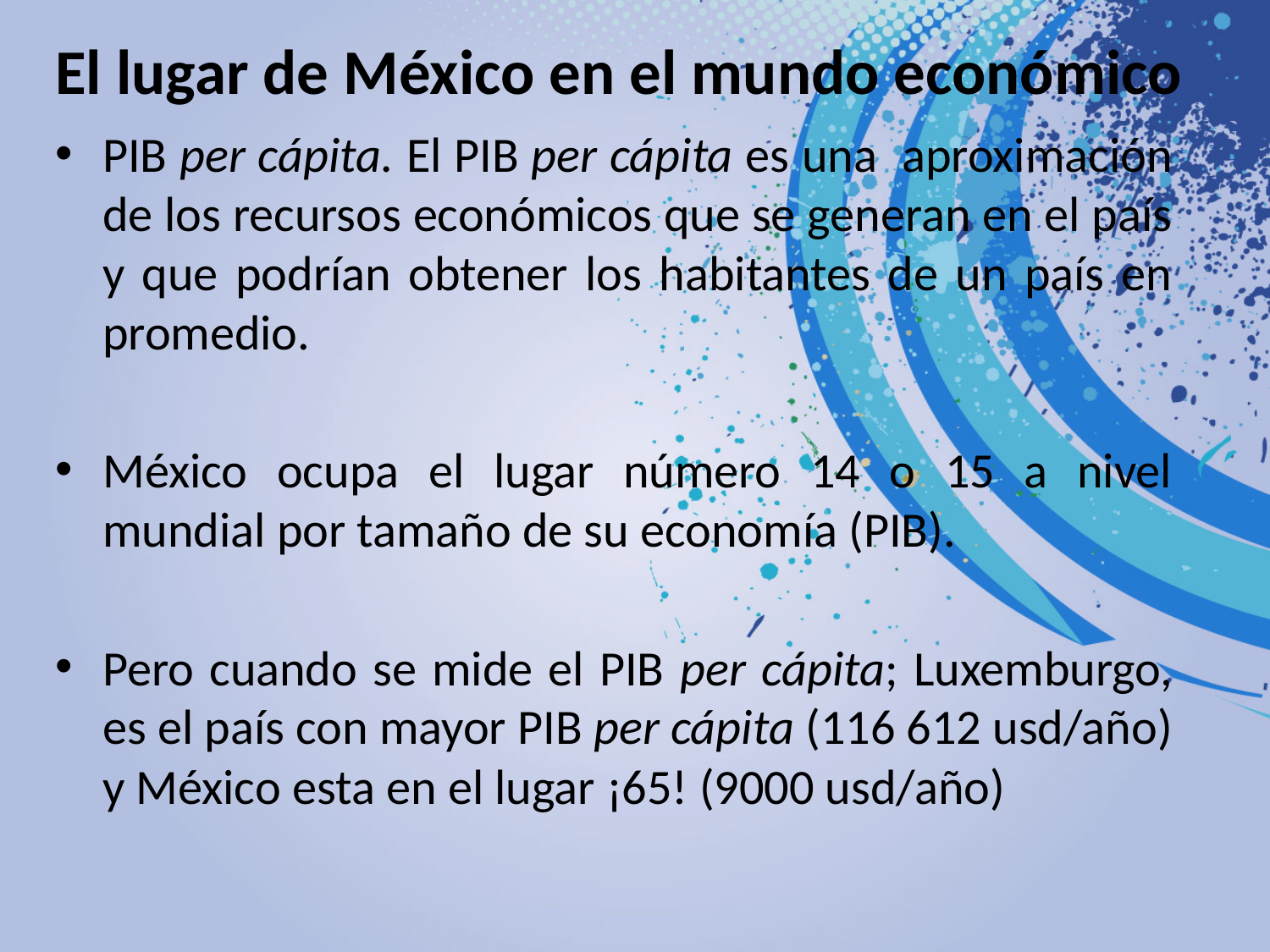

# El lugar de México en el mundo económico
PIB per cápita. El PIB per cápita es una  aproximación de los recursos económicos que se generan en el país y que podrían obtener los habitantes de un país en promedio.

México ocupa el lugar número 14 o 15 a nivel mundial por tamaño de su economía (PIB).

Pero cuando se mide el PIB per cápita; Luxemburgo, es el país con mayor PIB per cápita (116 612 usd/año) y México esta en el lugar ¡65! (9000 usd/año)